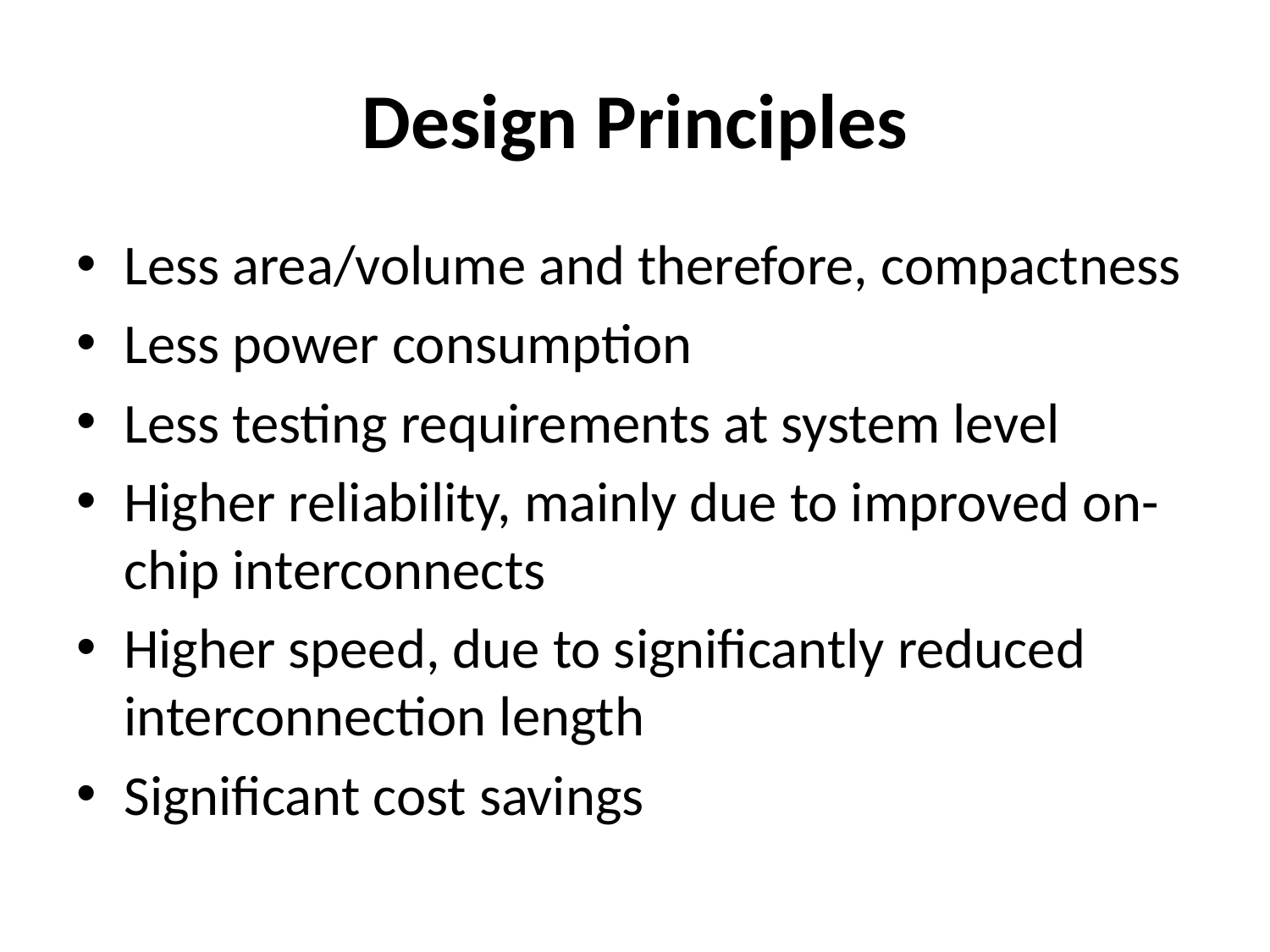

# Design Principles
Less area/volume and therefore, compactness
Less power consumption
Less testing requirements at system level
Higher reliability, mainly due to improved on-chip interconnects
Higher speed, due to significantly reduced interconnection length
Significant cost savings